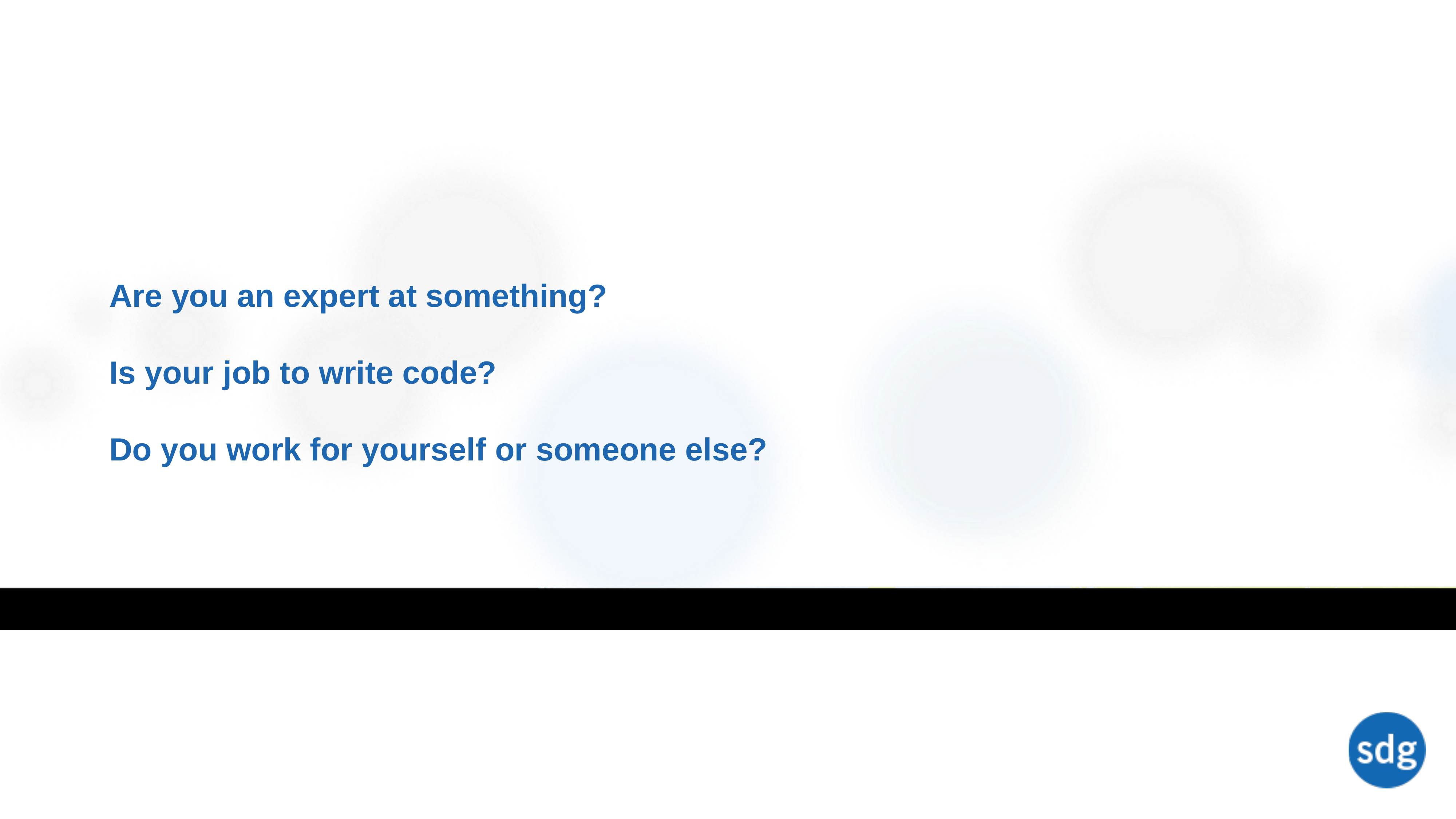

# Are you an expert at something? Is your job to write code? Do you work for yourself or someone else?